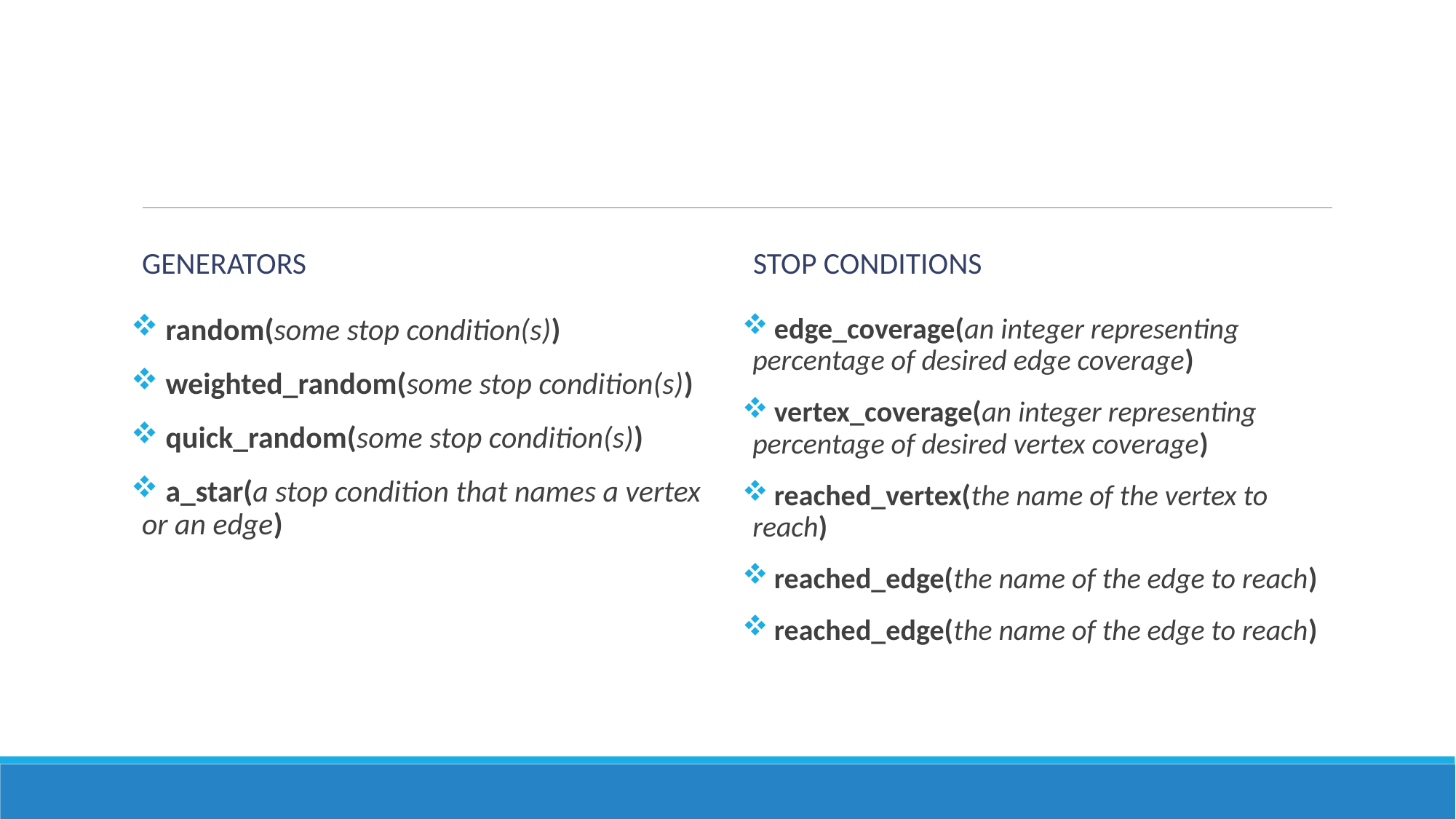

#
Generators
Stop conditions
 edge_coverage(an integer representing percentage of desired edge coverage)
 vertex_coverage(an integer representing percentage of desired vertex coverage)
 reached_vertex(the name of the vertex to reach)
 reached_edge(the name of the edge to reach)
 reached_edge(the name of the edge to reach)

 random(some stop condition(s))
 weighted_random(some stop condition(s))
 quick_random(some stop condition(s))
 a_star(a stop condition that names a vertex or an edge)